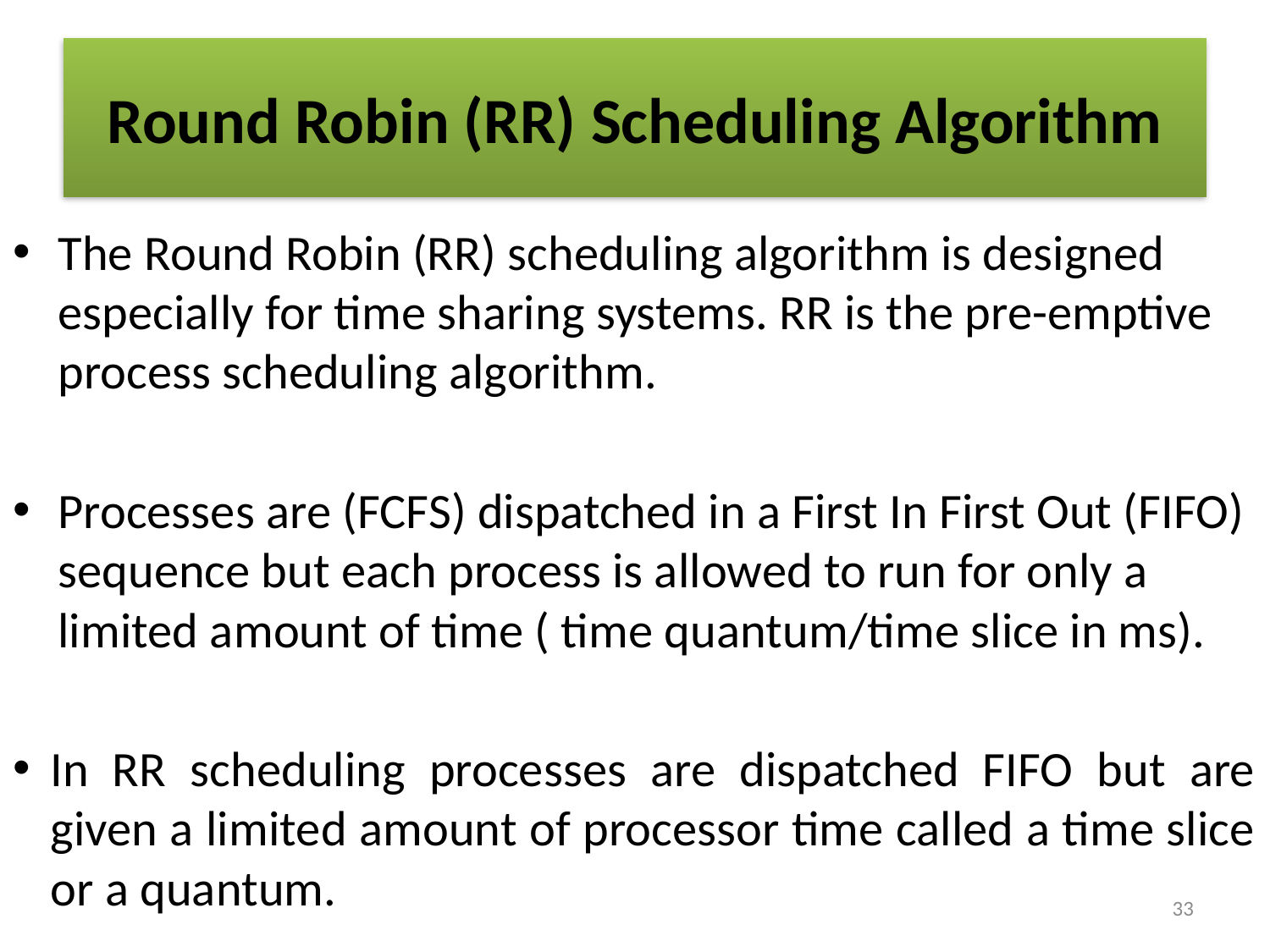

# Round Robin (RR) Scheduling Algorithm
The Round Robin (RR) scheduling algorithm is designed especially for time sharing systems. RR is the pre-emptive process scheduling algorithm.

Processes are (FCFS) dispatched in a First In First Out (FIFO) sequence but each process is allowed to run for only a limited amount of time ( time quantum/time slice in ms).

In RR scheduling processes are dispatched FIFO but are given a limited amount of processor time called a time slice or a quantum.

33